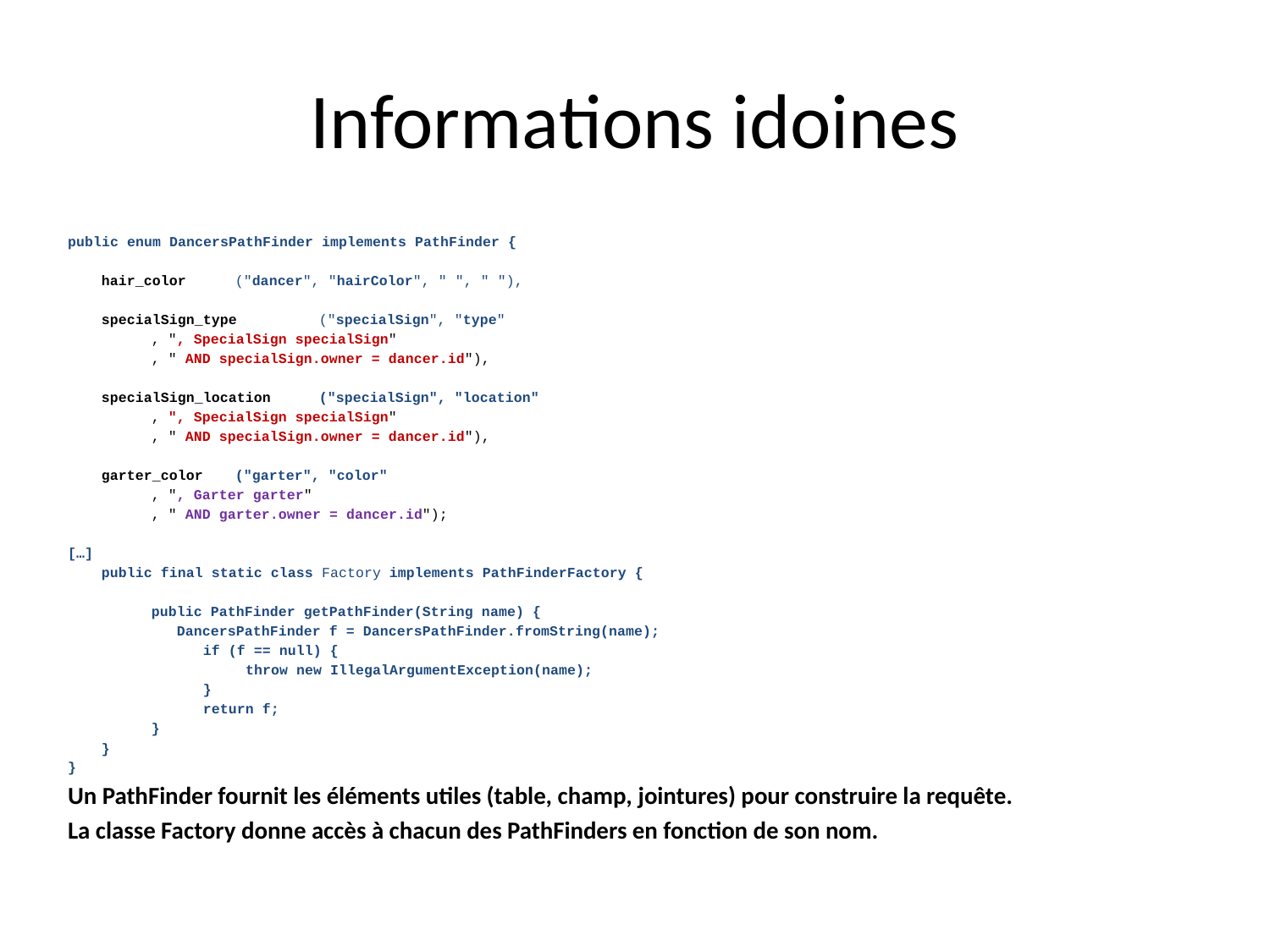

# Informations idoines
public enum DancersPathFinder implements PathFinder {

    hair_color	("dancer", "hairColor", " ", " "),

    specialSign_type	("specialSign", "type"
		, ", SpecialSign specialSign"
		, " AND specialSign.owner = dancer.id"),

    specialSign_location	("specialSign", "location"
		, ", SpecialSign specialSign"
		, " AND specialSign.owner = dancer.id"),

    garter_color	("garter", "color"
		, ", Garter garter"
		, " AND garter.owner = dancer.id");

[…]
    public final static class Factory implements PathFinderFactory {

	public PathFinder getPathFinder(String name) {
	   DancersPathFinder f = DancersPathFinder.fromString(name);
                if (f == null) {
                     throw new IllegalArgumentException(name);
                }
                return f;
	}
    }
}
Un PathFinder fournit les éléments utiles (table, champ, jointures) pour construire la requête.
La classe Factory donne accès à chacun des PathFinders en fonction de son nom.